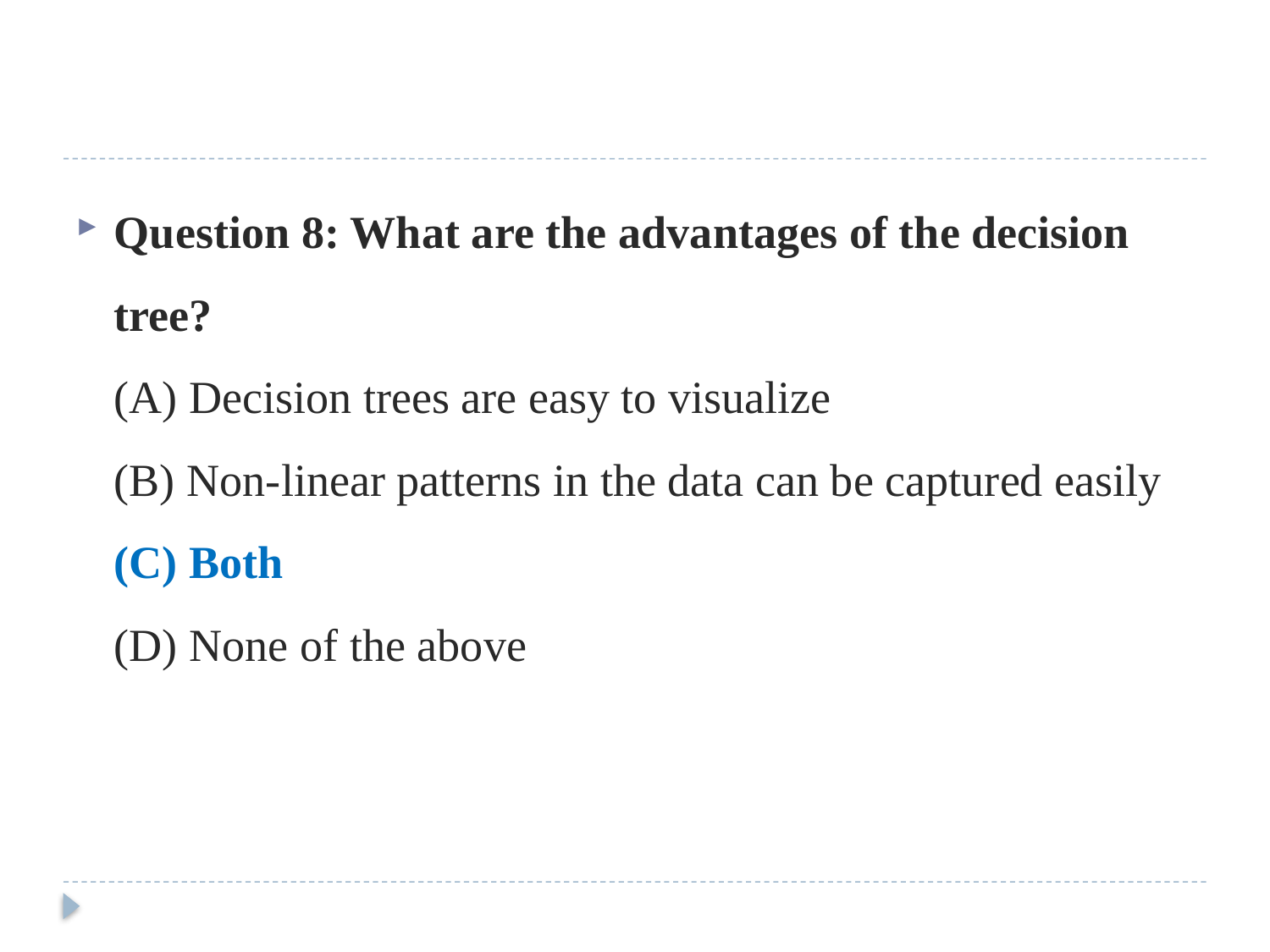

#
Question 8: What are the advantages of the decision tree?
(A) Decision trees are easy to visualize
(B) Non-linear patterns in the data can be captured easily
(C) Both
(D) None of the above